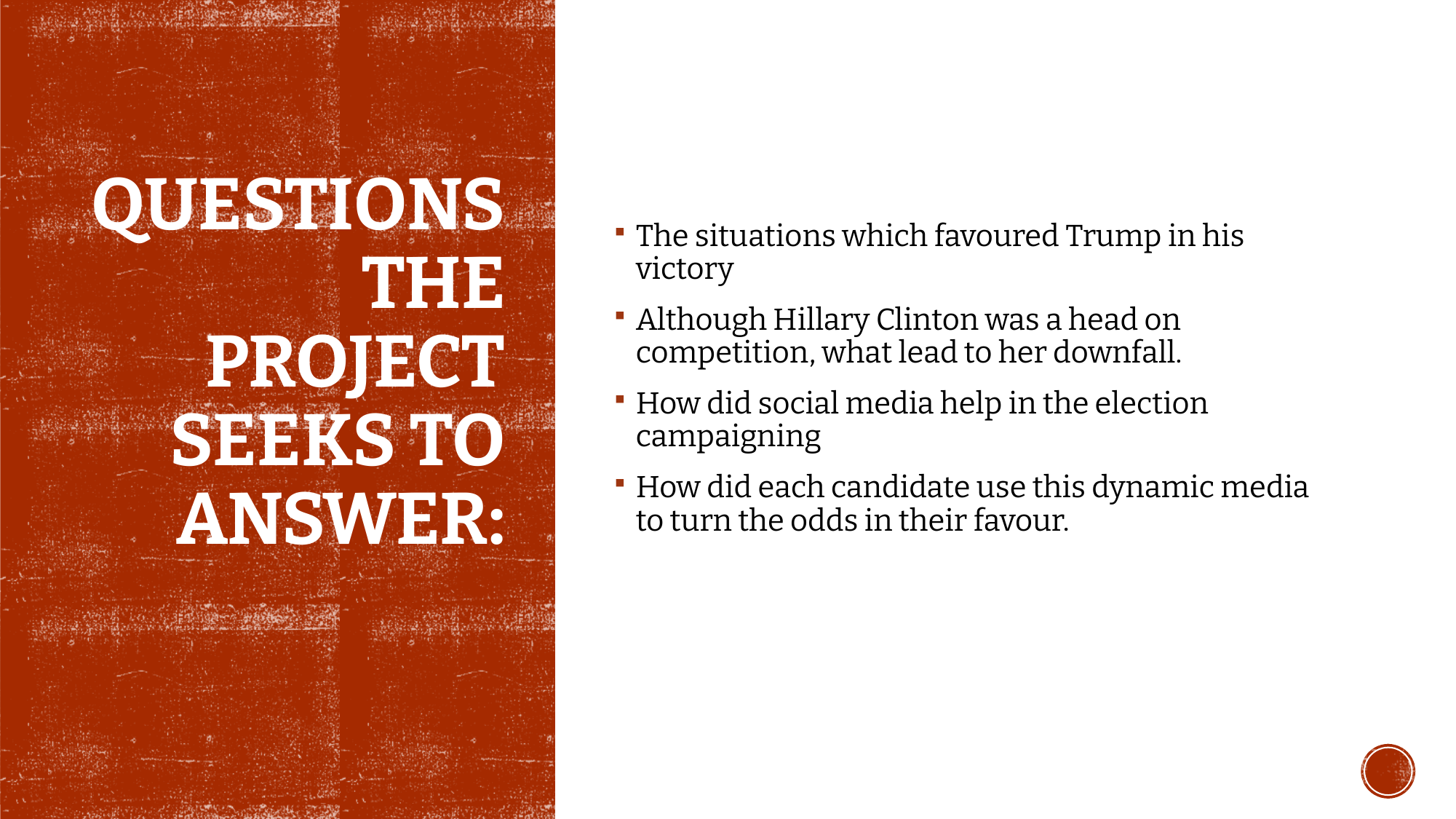

The situations which favoured Trump in his victory
Although Hillary Clinton was a head on competition, what lead to her downfall.
How did social media help in the election campaigning
How did each candidate use this dynamic media to turn the odds in their favour.

# Questions the Project seeks to Answer: